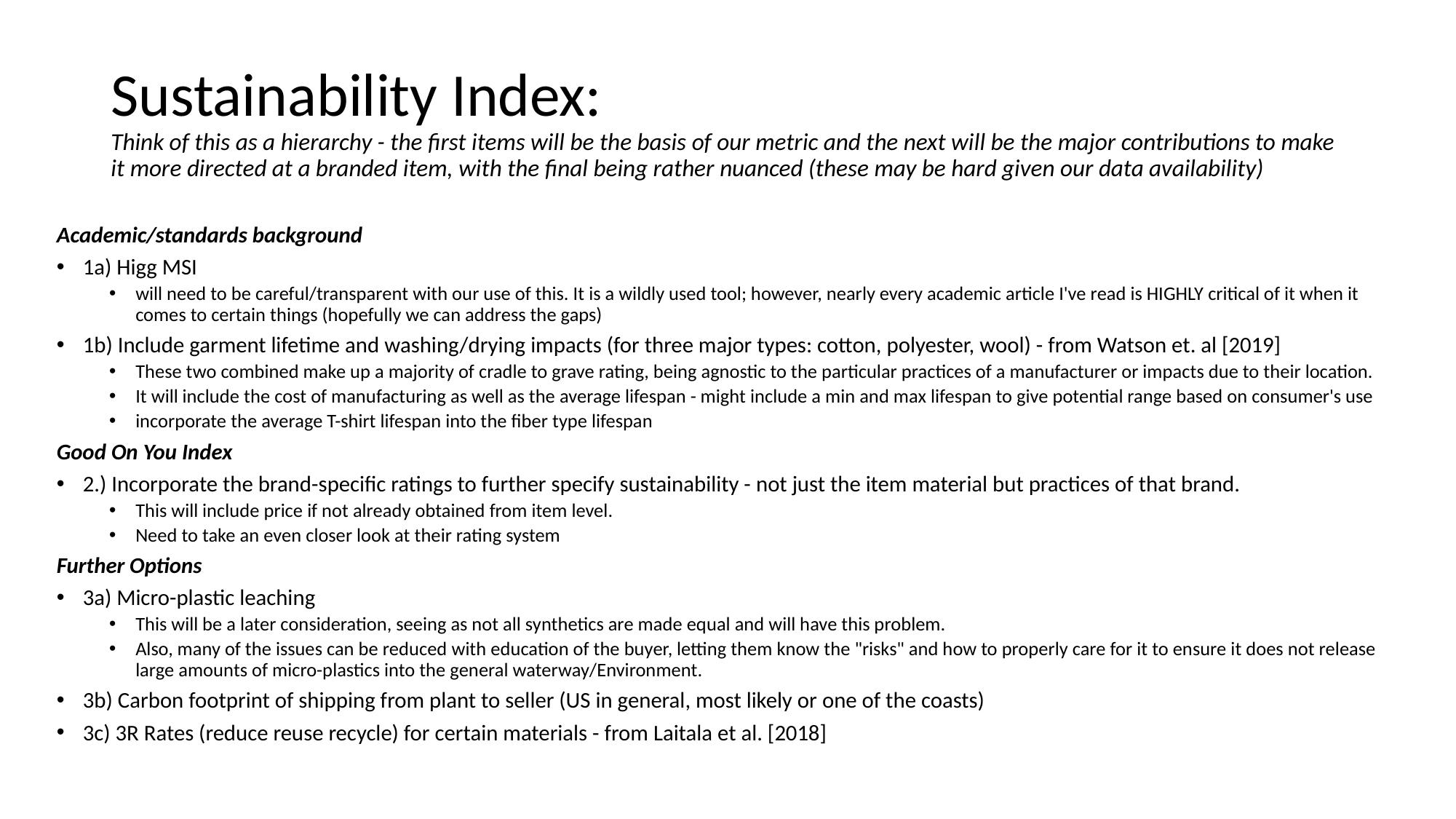

# Sustainability Index: Think of this as a hierarchy - the first items will be the basis of our metric and the next will be the major contributions to make it more directed at a branded item, with the final being rather nuanced (these may be hard given our data availability)
Academic/standards background
1a) Higg MSI
will need to be careful/transparent with our use of this. It is a wildly used tool; however, nearly every academic article I've read is HIGHLY critical of it when it comes to certain things (hopefully we can address the gaps)
1b) Include garment lifetime and washing/drying impacts (for three major types: cotton, polyester, wool) - from Watson et. al [2019]
These two combined make up a majority of cradle to grave rating, being agnostic to the particular practices of a manufacturer or impacts due to their location.
It will include the cost of manufacturing as well as the average lifespan - might include a min and max lifespan to give potential range based on consumer's use
incorporate the average T-shirt lifespan into the fiber type lifespan
Good On You Index
2.) Incorporate the brand-specific ratings to further specify sustainability - not just the item material but practices of that brand.
This will include price if not already obtained from item level.
Need to take an even closer look at their rating system
Further Options
3a) Micro-plastic leaching
This will be a later consideration, seeing as not all synthetics are made equal and will have this problem.
Also, many of the issues can be reduced with education of the buyer, letting them know the "risks" and how to properly care for it to ensure it does not release large amounts of micro-plastics into the general waterway/Environment.
3b) Carbon footprint of shipping from plant to seller (US in general, most likely or one of the coasts)
3c) 3R Rates (reduce reuse recycle) for certain materials - from Laitala et al. [2018]